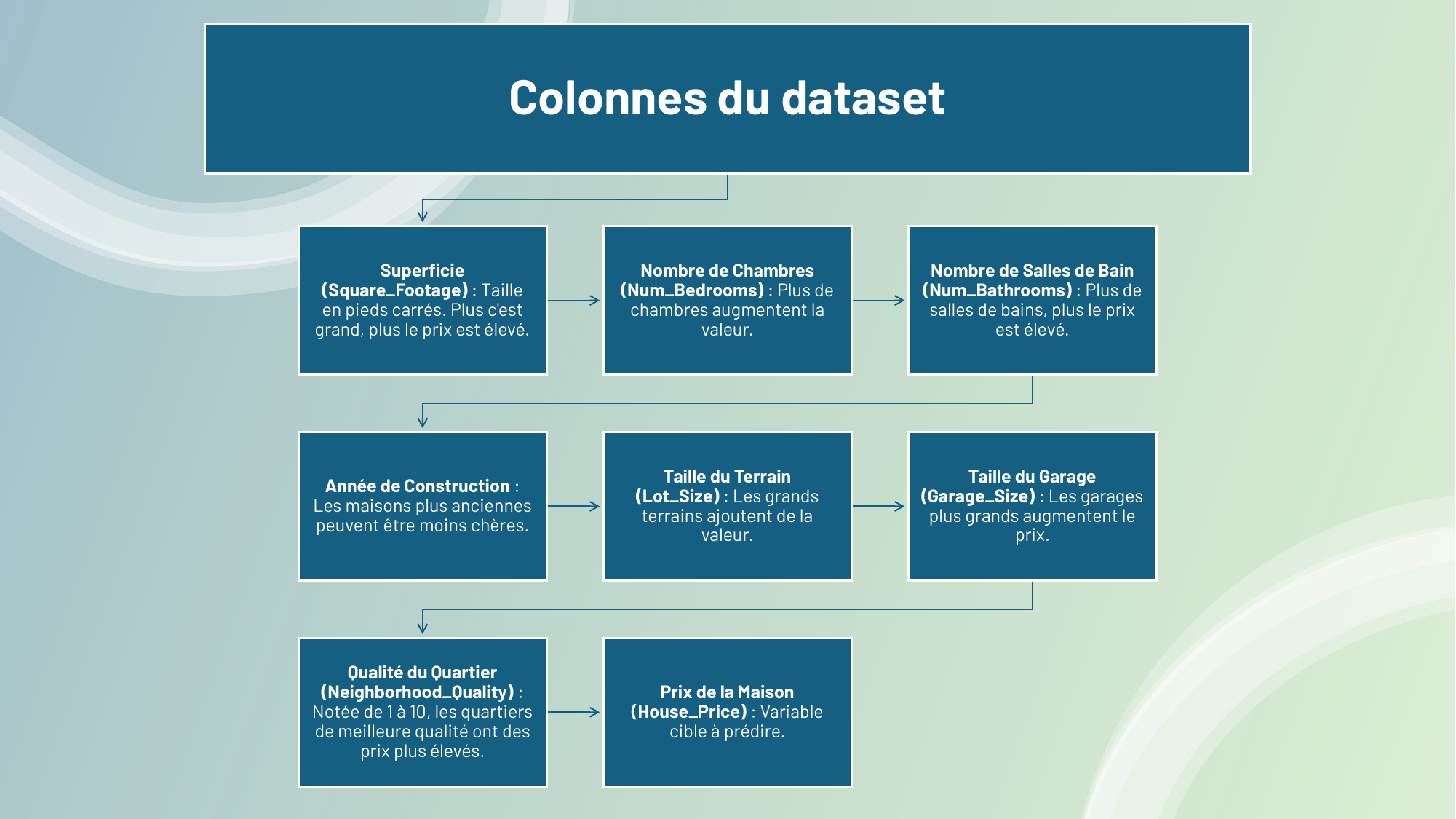

Colonnes du dataset

Superficie (Square_Footage) : Taille en pieds carrés. Plus c'est grand, plus le prix est élevé.

Nombre de Chambres (Num_Bedrooms) : Plus de chambres augmentent la valeur.

Nombre de Salles de Bain (Num_Bathrooms) : Plus de salles de bains, plus le prix est élevé.

Année de Construction : Les maisons plus anciennes peuvent être moins chères.

Taille du Terrain (Lot_Size) : Les grands terrains ajoutent de la valeur.

Taille du Garage (Garage_Size) : Les garages plus grands augmentent le prix.

Qualité du Quartier (Neighborhood_Quality) : Notée de 1 à 10, les quartiers de meilleure qualité ont des prix plus élevés.
Prix de la Maison (House_Price) : Variable cible à prédire.